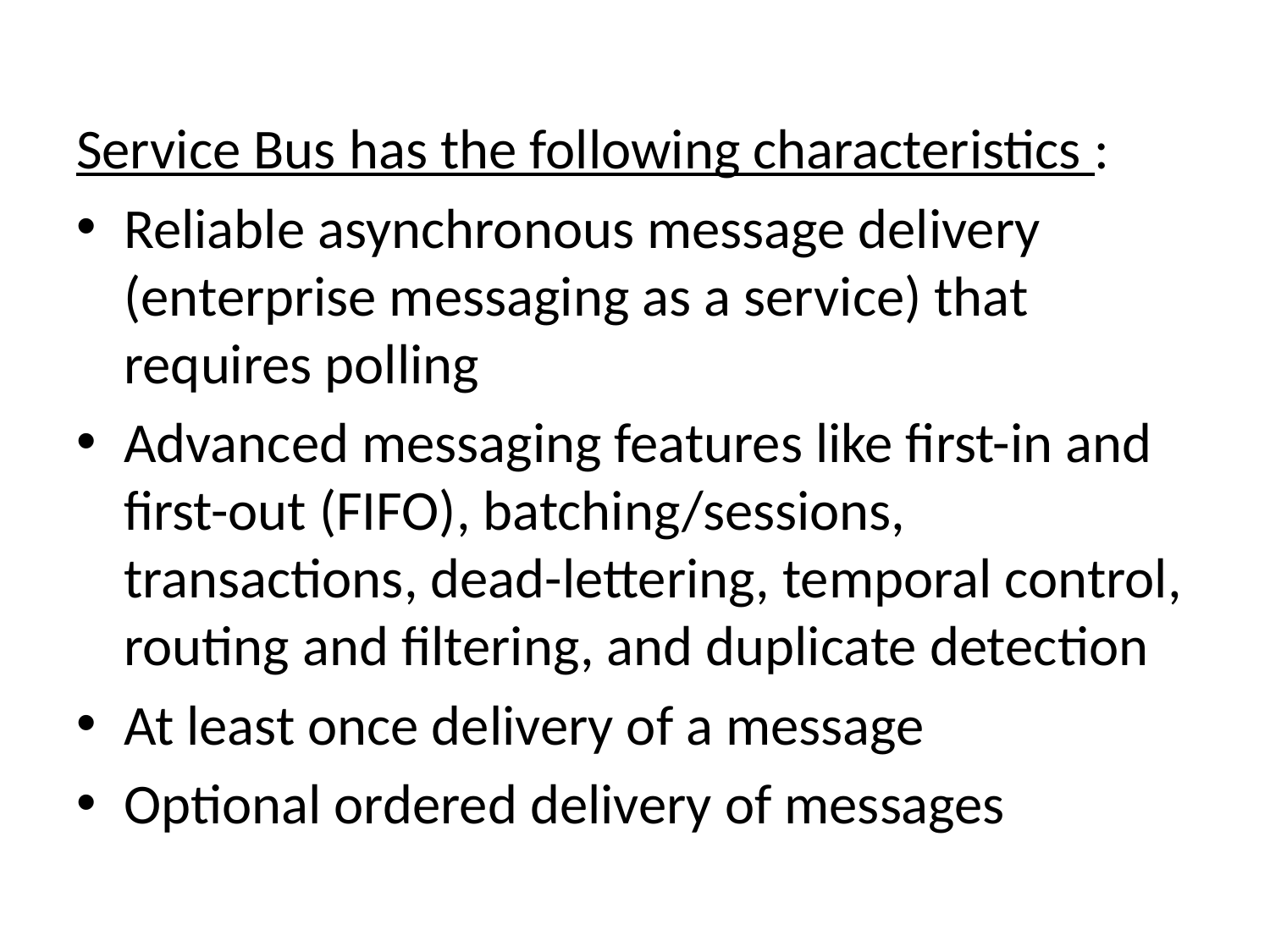

Service Bus has the following characteristics :
Reliable asynchronous message delivery (enterprise messaging as a service) that requires polling
Advanced messaging features like first-in and first-out (FIFO), batching/sessions, transactions, dead-lettering, temporal control, routing and filtering, and duplicate detection
At least once delivery of a message
Optional ordered delivery of messages